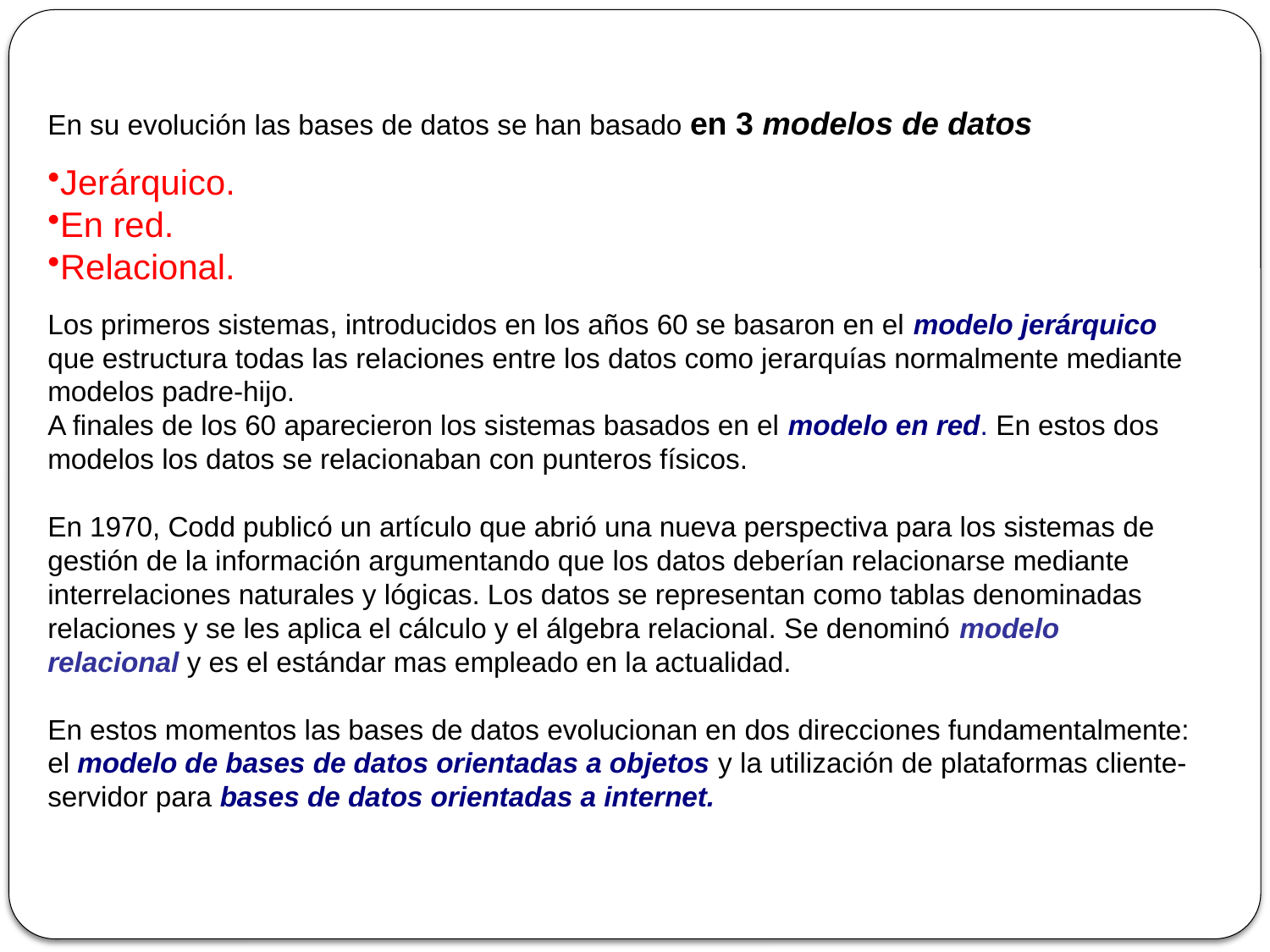

En su evolución las bases de datos se han basado en 3 modelos de datos

Jerárquico.
En red.
Relacional.

Los primeros sistemas, introducidos en los años 60 se basaron en el modelo jerárquico que estructura todas las relaciones entre los datos como jerarquías normalmente mediante modelos padre-hijo.
A finales de los 60 aparecieron los sistemas basados en el modelo en red. En estos dos modelos los datos se relacionaban con punteros físicos.

En 1970, Codd publicó un artículo que abrió una nueva perspectiva para los sistemas de gestión de la información argumentando que los datos deberían relacionarse mediante interrelaciones naturales y lógicas. Los datos se representan como tablas denominadas relaciones y se les aplica el cálculo y el álgebra relacional. Se denominó modelo relacional y es el estándar mas empleado en la actualidad.

En estos momentos las bases de datos evolucionan en dos direcciones fundamentalmente: el modelo de bases de datos orientadas a objetos y la utilización de plataformas cliente-servidor para bases de datos orientadas a internet.